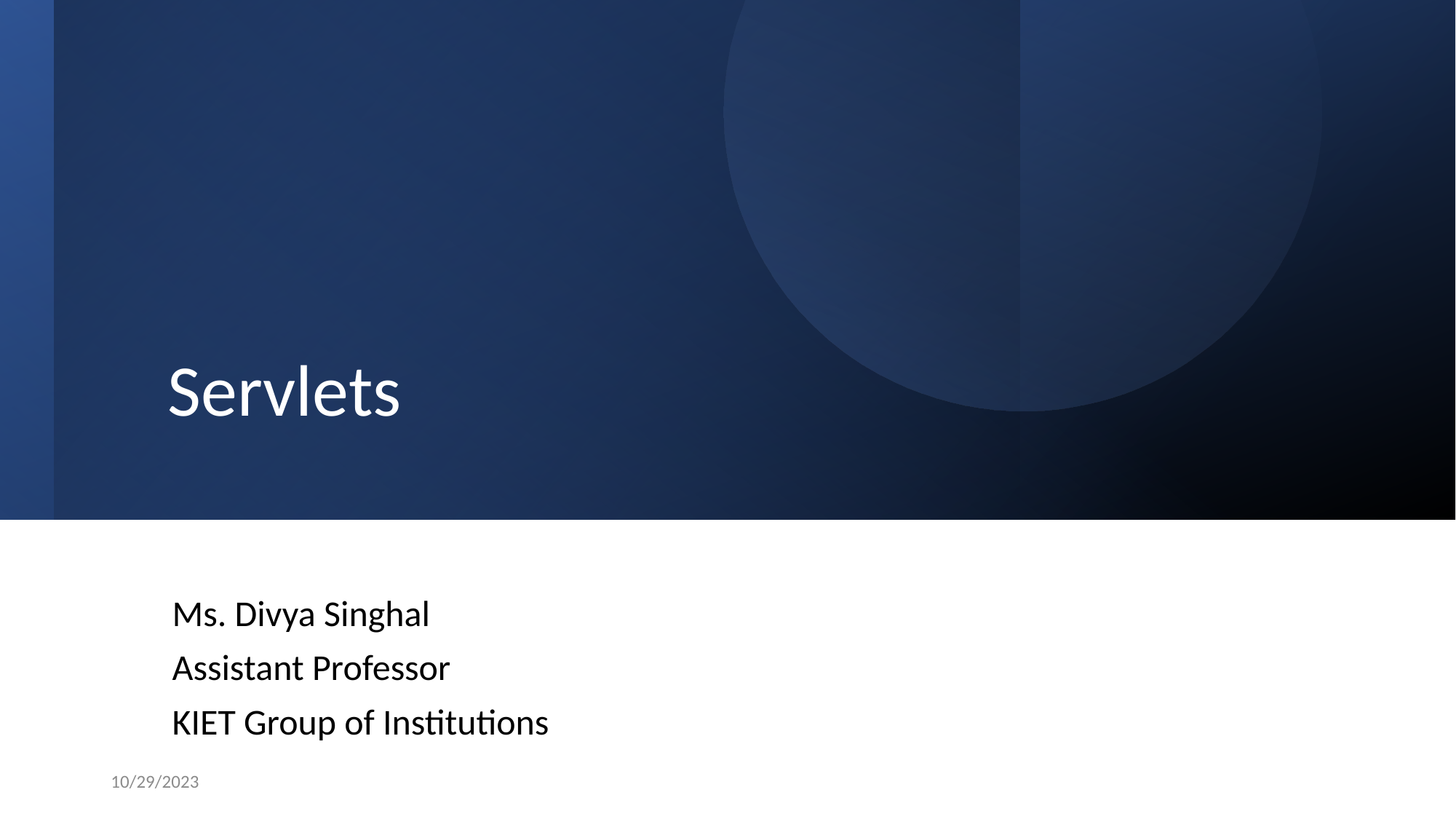

# Servlets
Ms. Divya Singhal
Assistant Professor
KIET Group of Institutions
10/29/2023
1